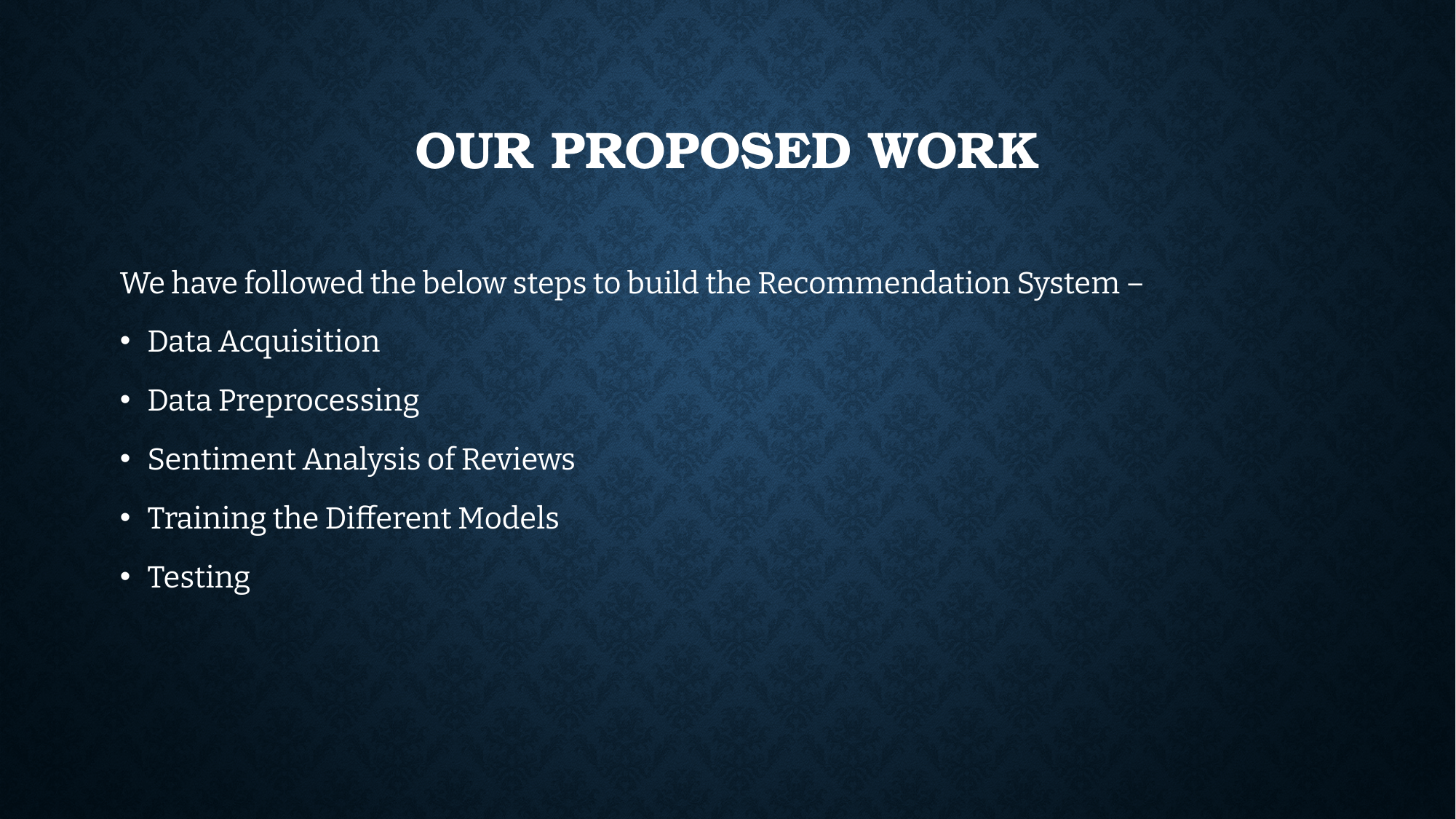

# Our proposed work
We have followed the below steps to build the Recommendation System –
Data Acquisition
Data Preprocessing
Sentiment Analysis of Reviews
Training the Different Models
Testing